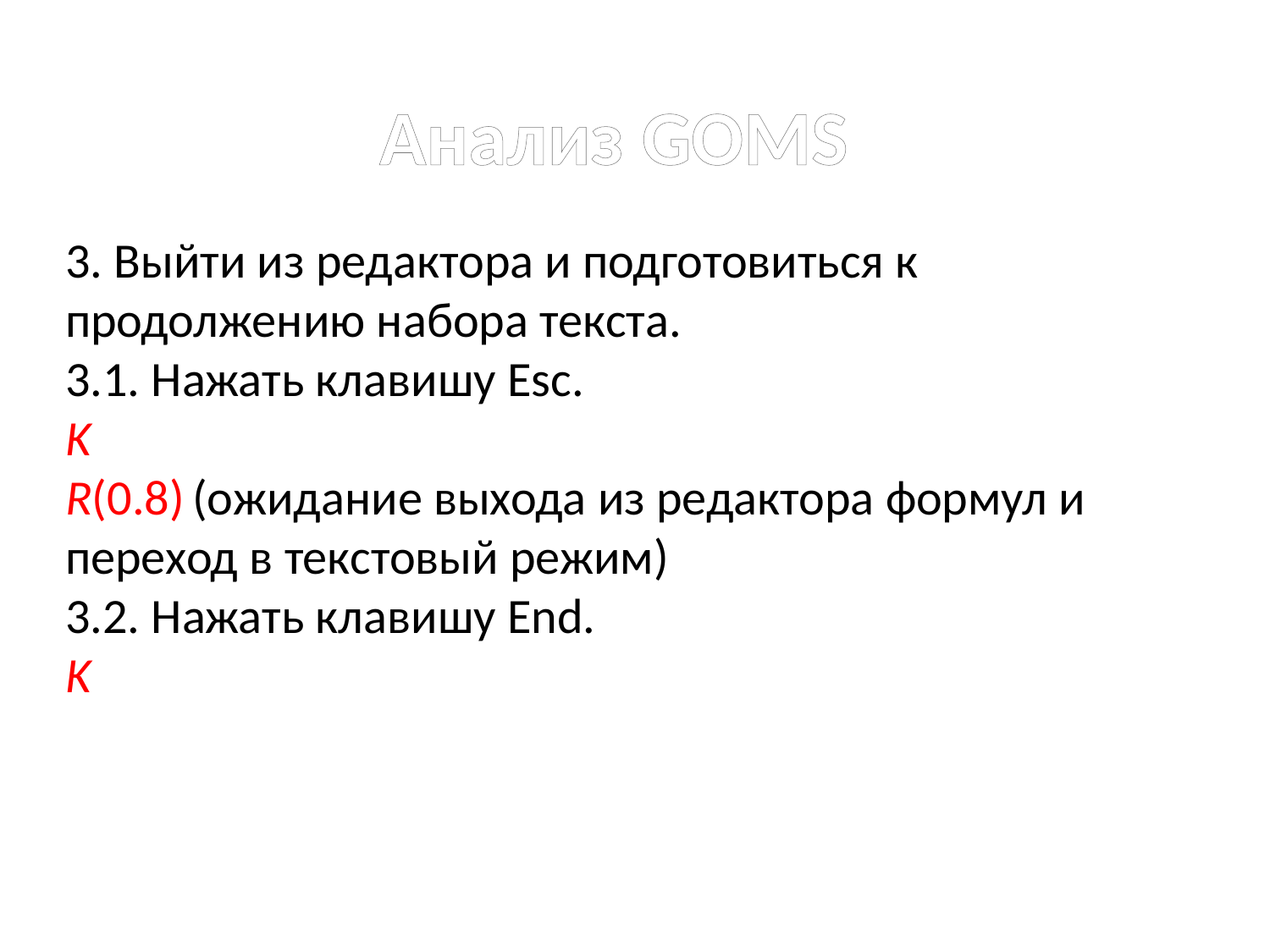

# Анализ GOMS
3. Выйти из редактора и подготовиться к продолжению набора текста.
3.1. Нажать клавишу Esc.
K
R(0.8)	(ожидание выхода из редактора формул и переход в текстовый режим)
3.2. Нажать клавишу End.
K